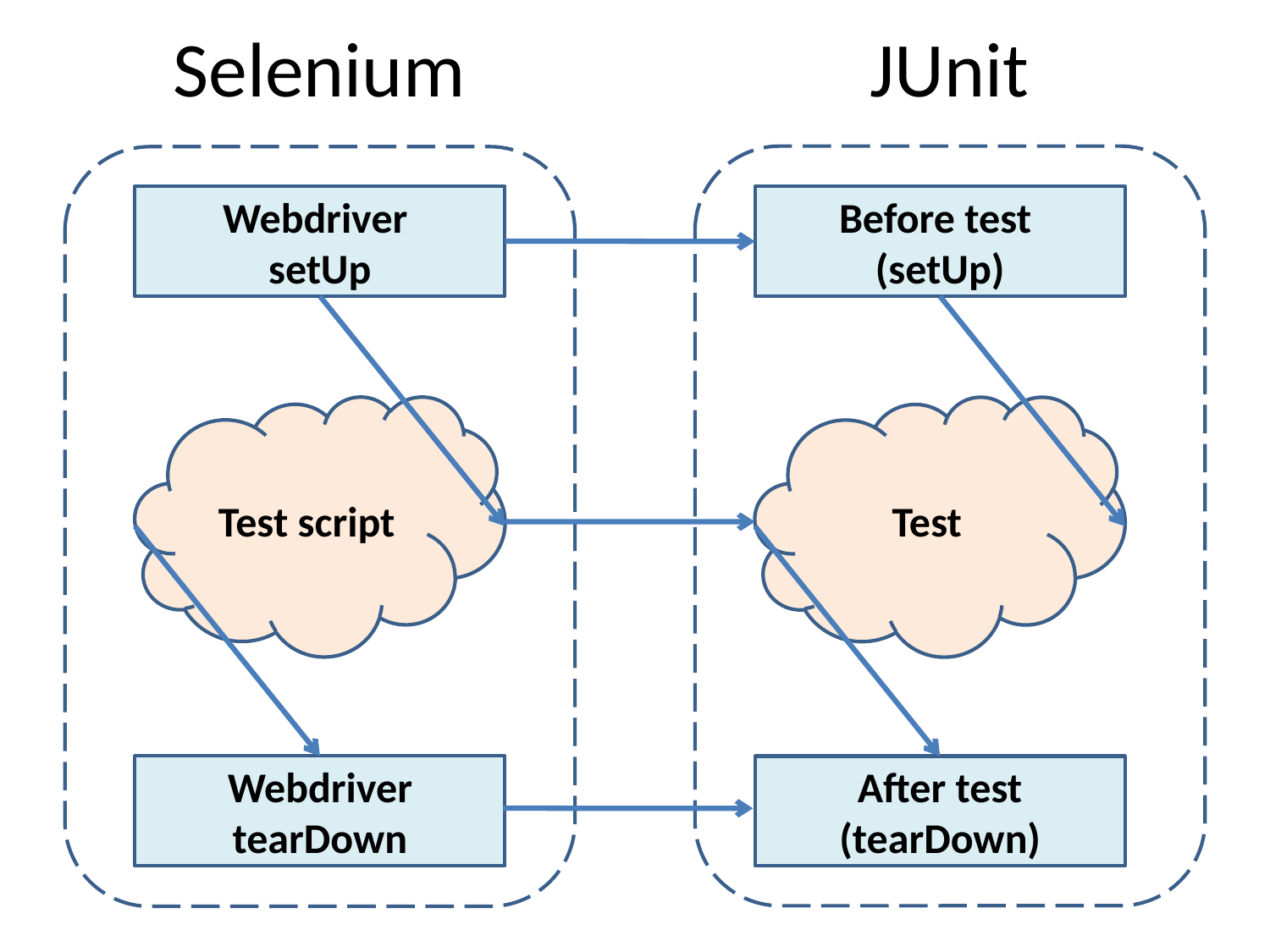

# Selenium
JUnit

Webdriver
setUp
Before test
(setUp)
Test script
Test
Webdriver tearDown
After test (tearDown)
13